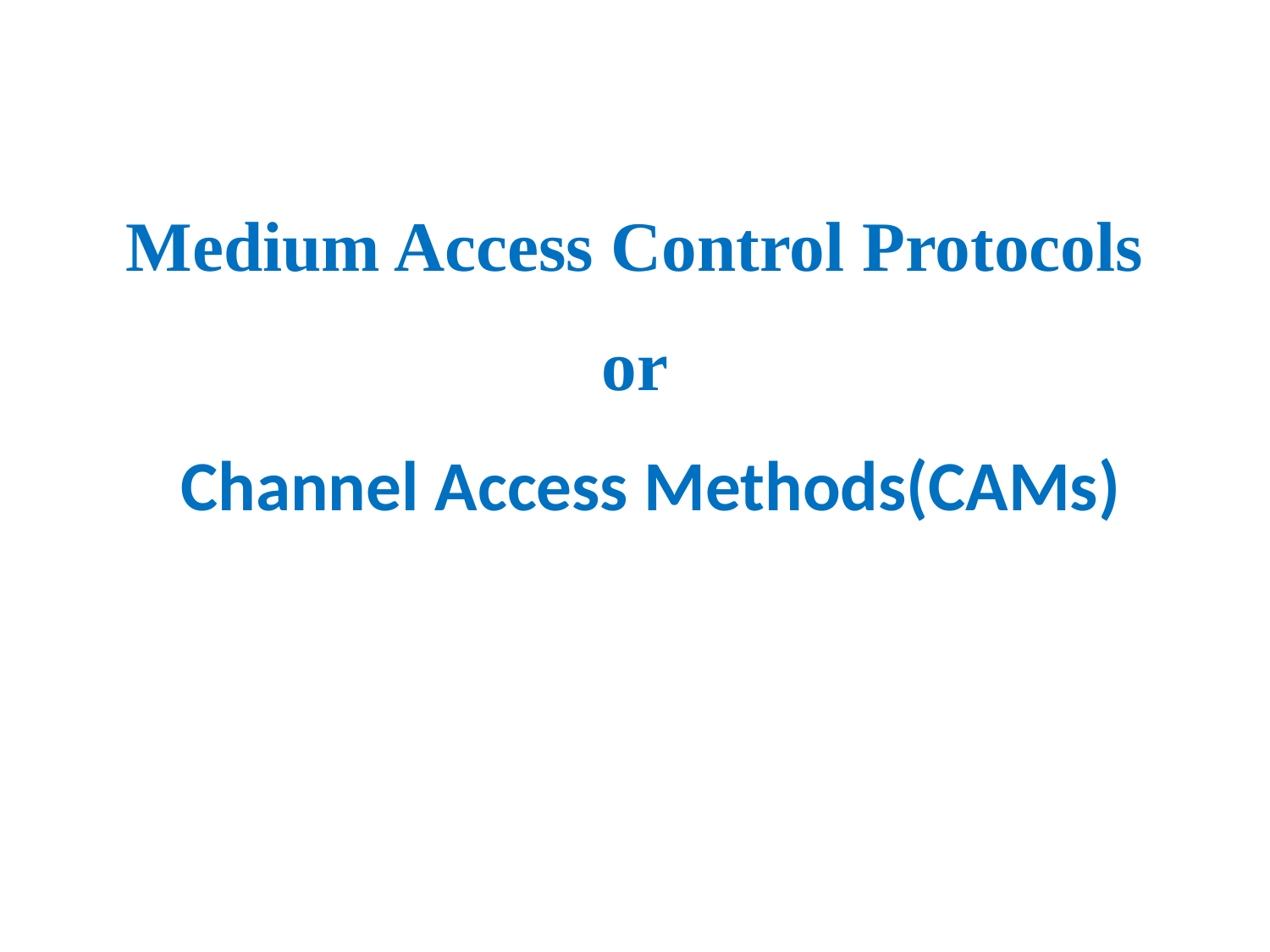

Medium Access Control Protocols
or
  Channel Access Methods(CAMs)